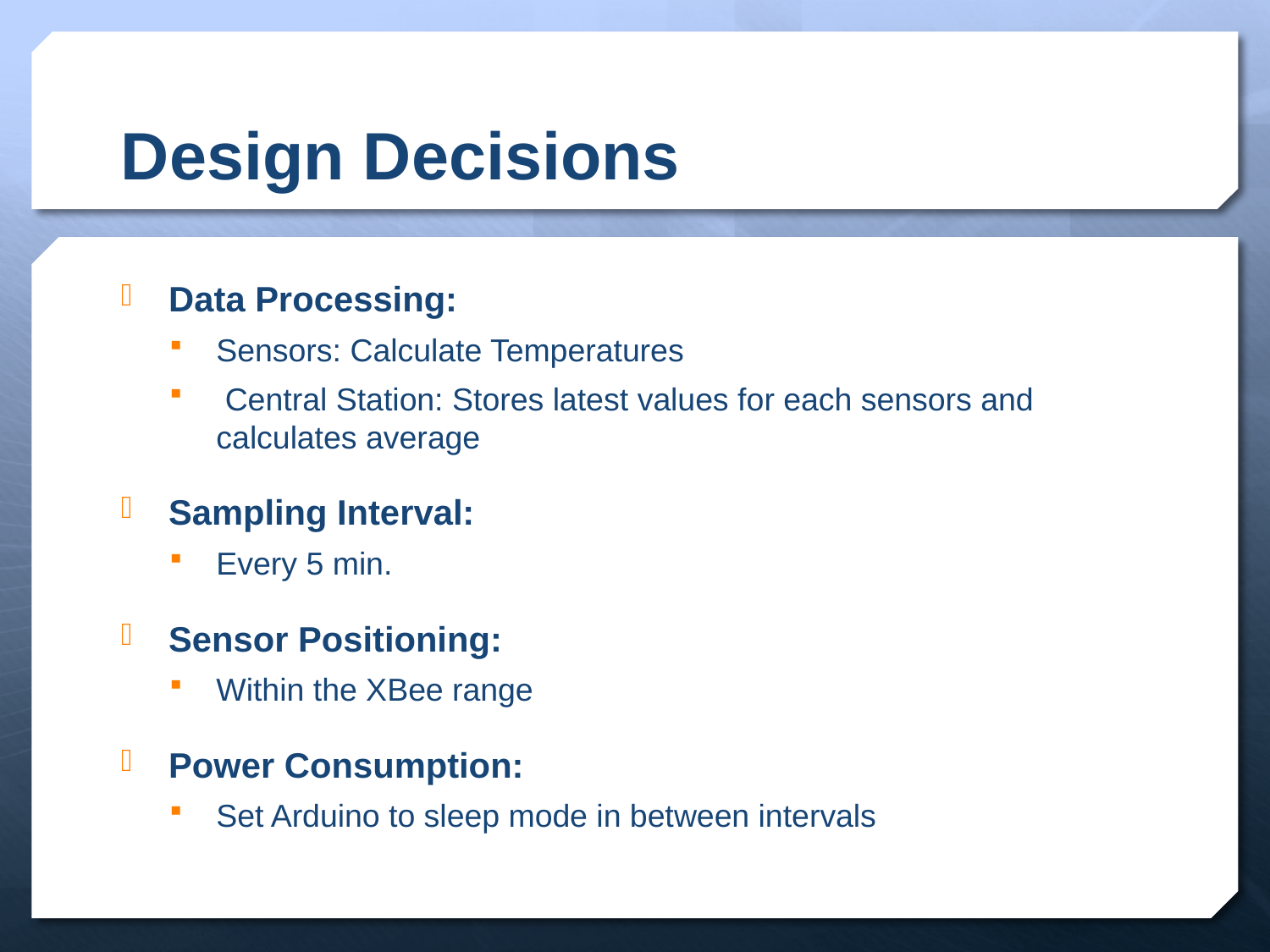

# Design Decisions
Data Processing:
Sensors: Calculate Temperatures
 Central Station: Stores latest values for each sensors and calculates average
Sampling Interval:
Every 5 min.
Sensor Positioning:
Within the XBee range
Power Consumption:
Set Arduino to sleep mode in between intervals